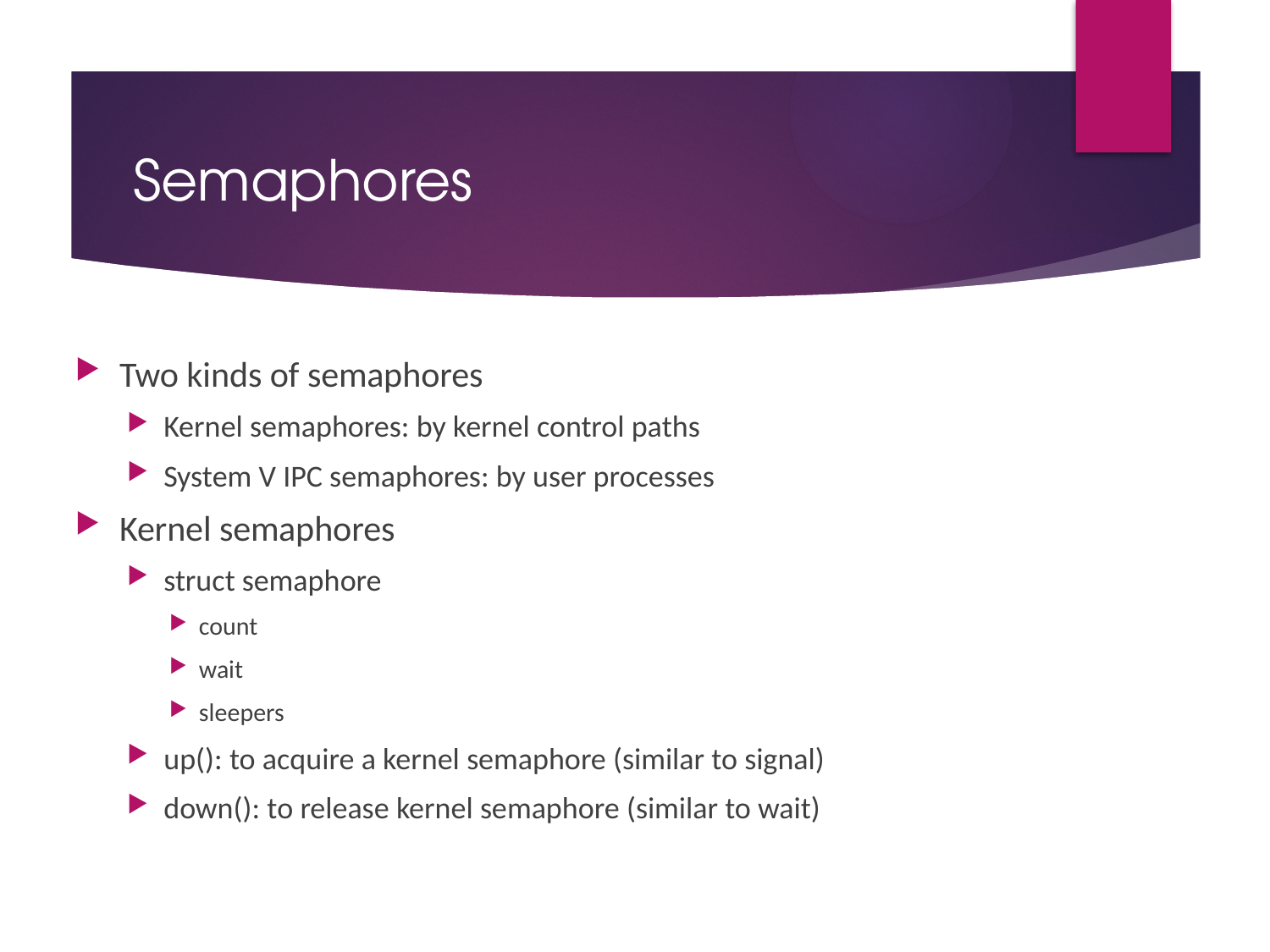

# Semaphores
Two kinds of semaphores
Kernel semaphores: by kernel control paths
System V IPC semaphores: by user processes
Kernel semaphores
struct semaphore
count
wait
sleepers
up(): to acquire a kernel semaphore (similar to signal)
down(): to release kernel semaphore (similar to wait)